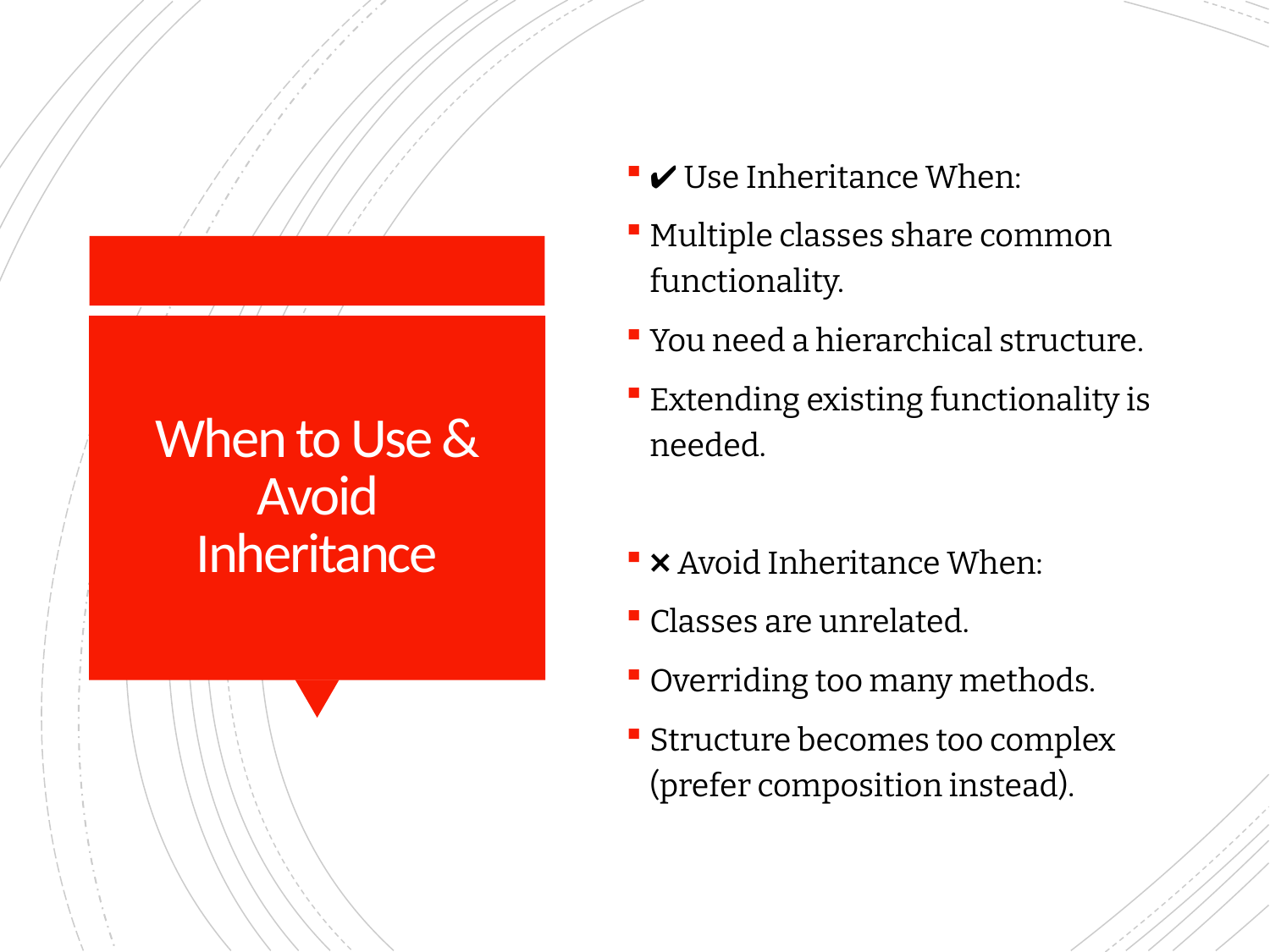

✔ Use Inheritance When:
Multiple classes share common functionality.
You need a hierarchical structure.
Extending existing functionality is needed.

❌ Avoid Inheritance When:
Classes are unrelated.
Overriding too many methods.
Structure becomes too complex (prefer composition instead).
# When to Use & Avoid Inheritance